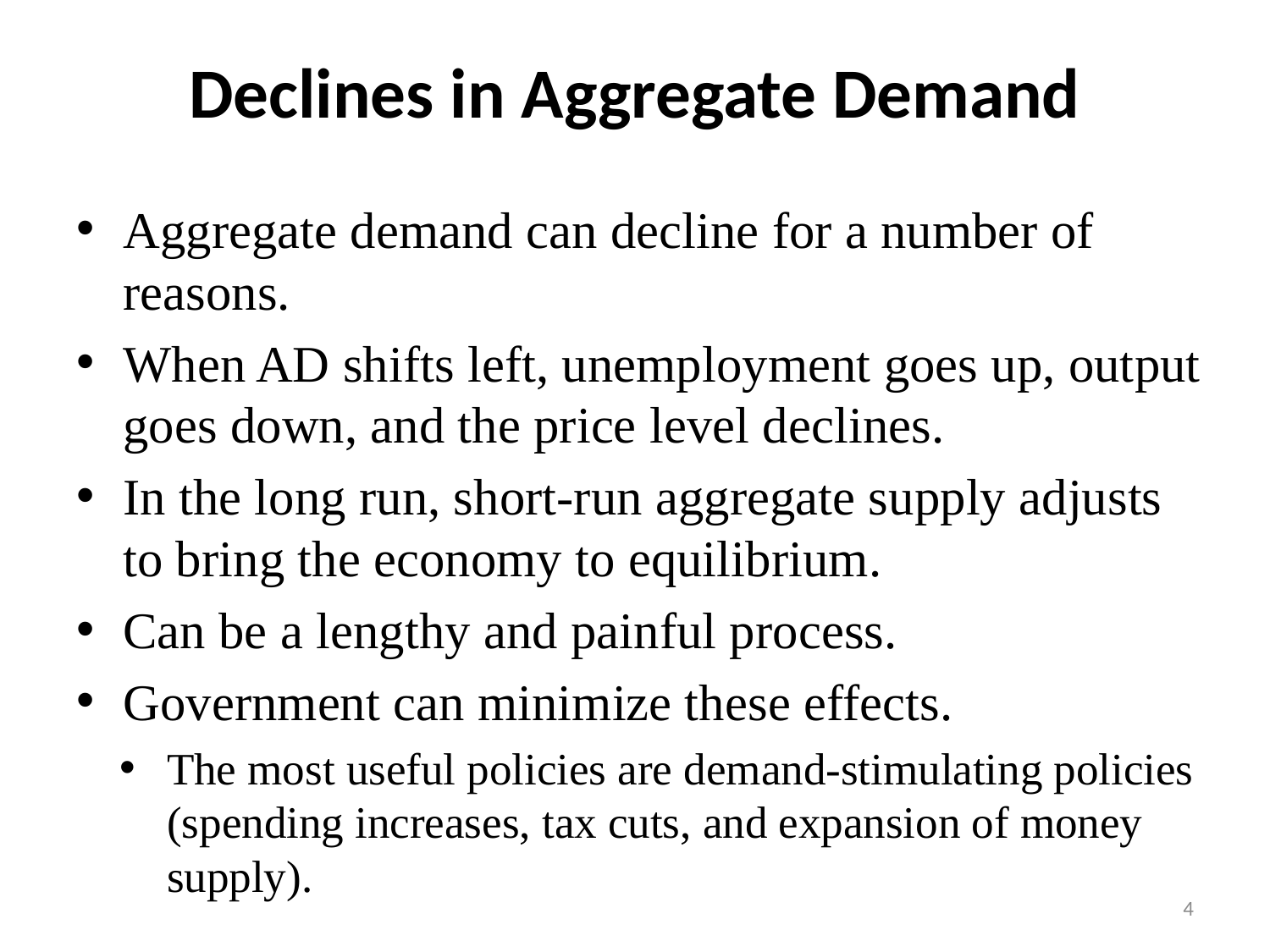

# Declines in Aggregate Demand
Aggregate demand can decline for a number of reasons.
When AD shifts left, unemployment goes up, output goes down, and the price level declines.
In the long run, short-run aggregate supply adjusts to bring the economy to equilibrium.
Can be a lengthy and painful process.
Government can minimize these effects.
The most useful policies are demand-stimulating policies (spending increases, tax cuts, and expansion of money supply).
4